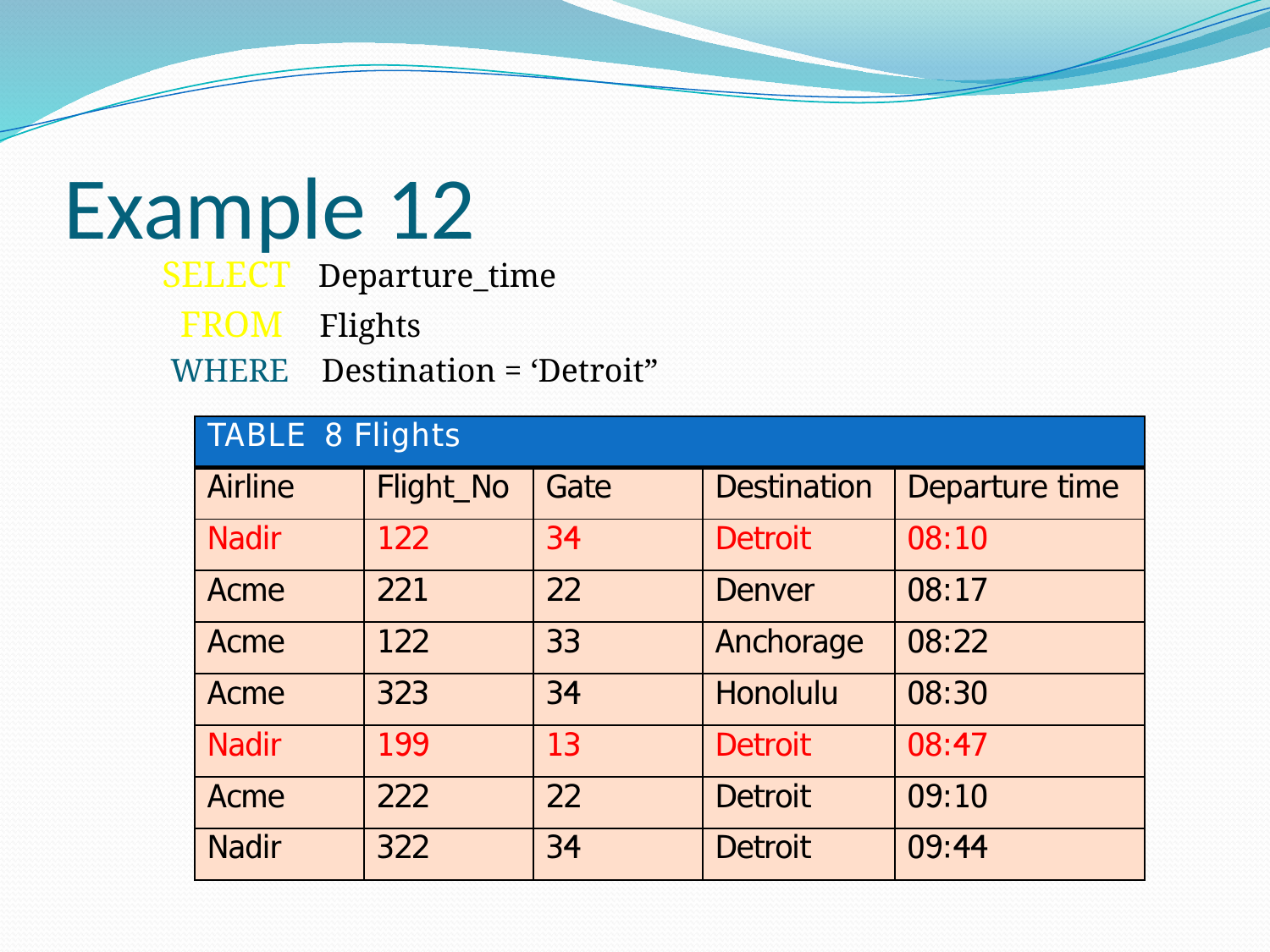

# Example 12
SELECT   Departure_time
  FROM    Flights
 WHERE    Destination = ‘Detroit”

| TABLE 8 Flights |  |  |  |  |
| --- | --- | --- | --- | --- |
| Airline | Flight\_No | Gate | Destination | Departure time |
| Nadir | 122 | 34 | Detroit | 08:10 |
| Acme | 221 | 22 | Denver | 08:17 |
| Acme | 122 | 33 | Anchorage | 08:22 |
| Acme | 323 | 34 | Honolulu | 08:30 |
| Nadir | 199 | 13 | Detroit | 08:47 |
| Acme | 222 | 22 | Detroit | 09:10 |
| Nadir | 322 | 34 | Detroit | 09:44 |